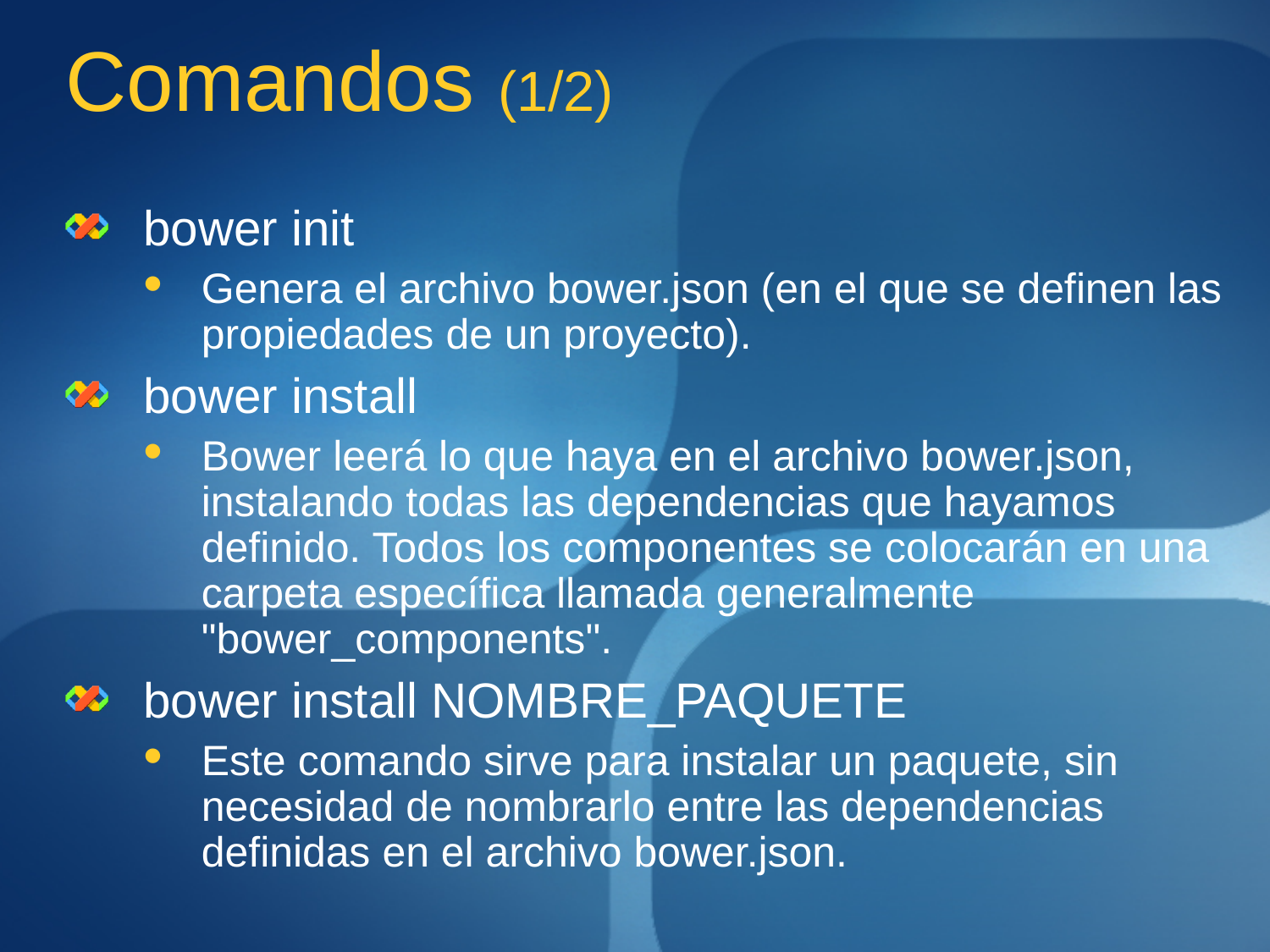

# Comandos (1/2)
bower init
Genera el archivo bower.json (en el que se definen las propiedades de un proyecto).
bower install
Bower leerá lo que haya en el archivo bower.json, instalando todas las dependencias que hayamos definido. Todos los componentes se colocarán en una carpeta específica llamada generalmente "bower_components".
bower install NOMBRE_PAQUETE
Este comando sirve para instalar un paquete, sin necesidad de nombrarlo entre las dependencias definidas en el archivo bower.json.